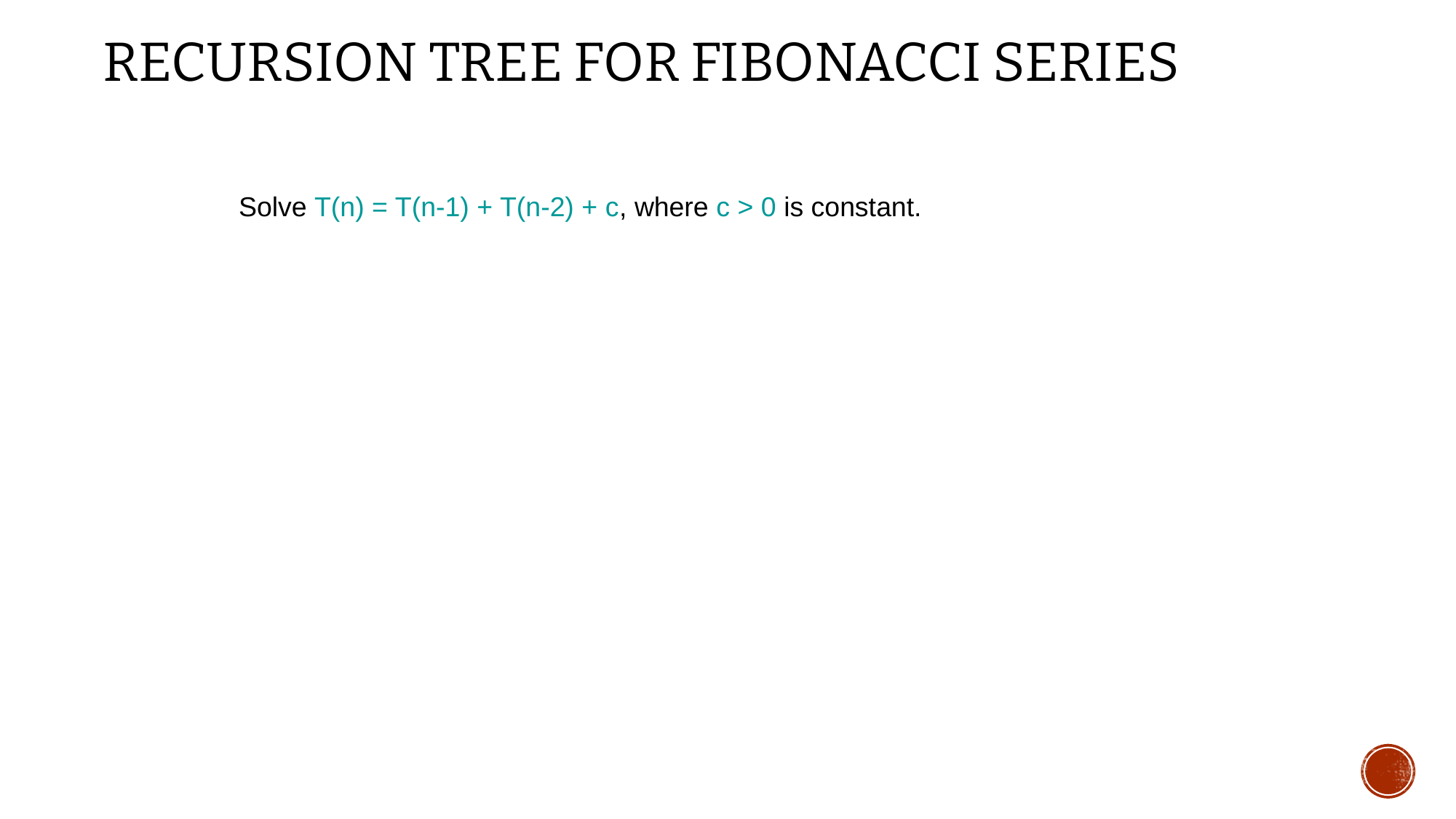

# Recursion tree for Fibonacci Series
Solve T(n) = T(n-1) + T(n-2) + c, where c > 0 is constant.